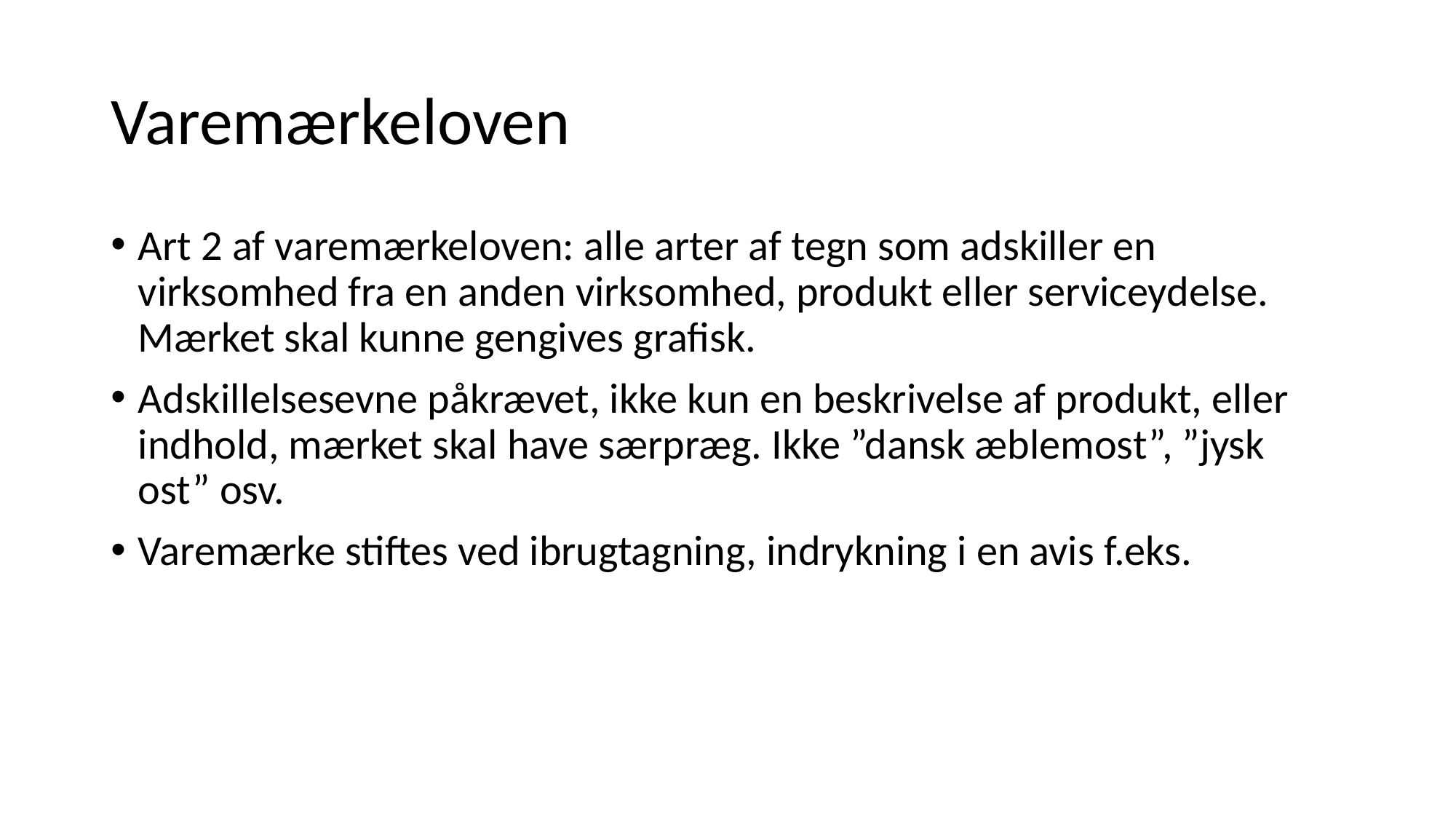

# Varemærkeloven
Art 2 af varemærkeloven: alle arter af tegn som adskiller en virksomhed fra en anden virksomhed, produkt eller serviceydelse. Mærket skal kunne gengives grafisk.
Adskillelsesevne påkrævet, ikke kun en beskrivelse af produkt, eller indhold, mærket skal have særpræg. Ikke ”dansk æblemost”, ”jysk ost” osv.
Varemærke stiftes ved ibrugtagning, indrykning i en avis f.eks.